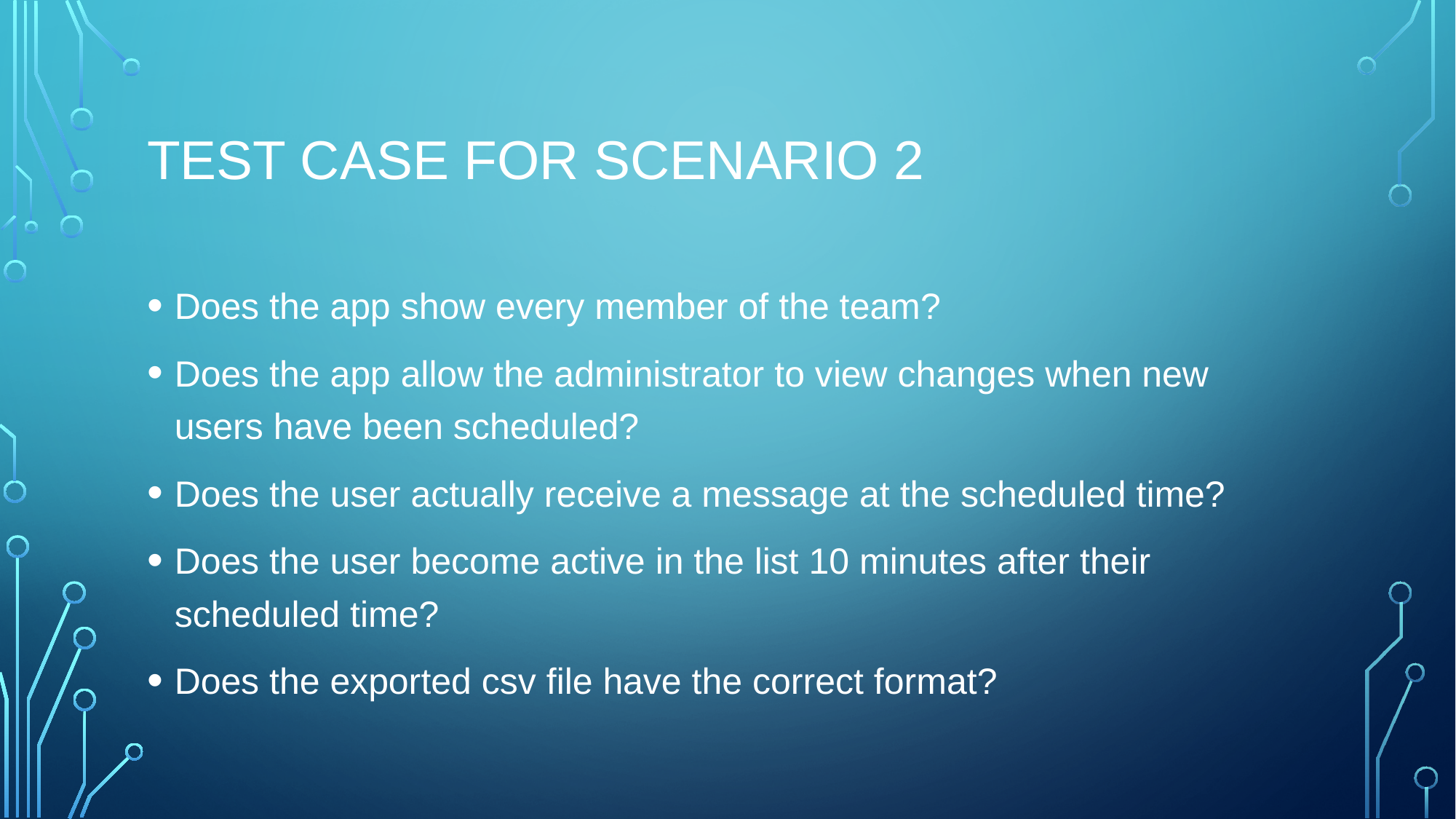

# Test case for scenario 2
Does the app show every member of the team?
Does the app allow the administrator to view changes when new users have been scheduled?
Does the user actually receive a message at the scheduled time?
Does the user become active in the list 10 minutes after their scheduled time?
Does the exported csv file have the correct format?